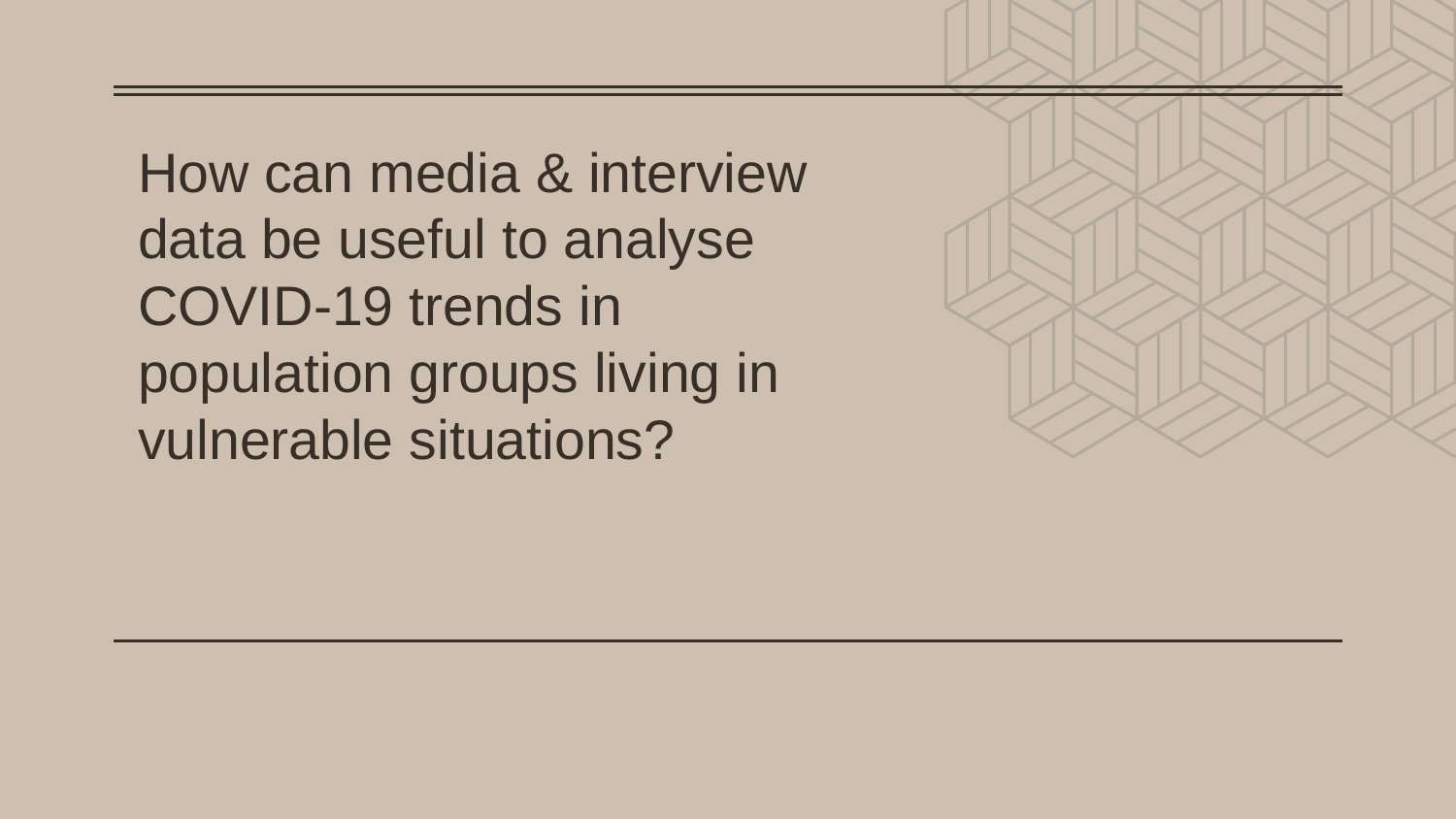

# How can media & interview data be useful to analyse COVID-19 trends in population groups living in vulnerable situations?